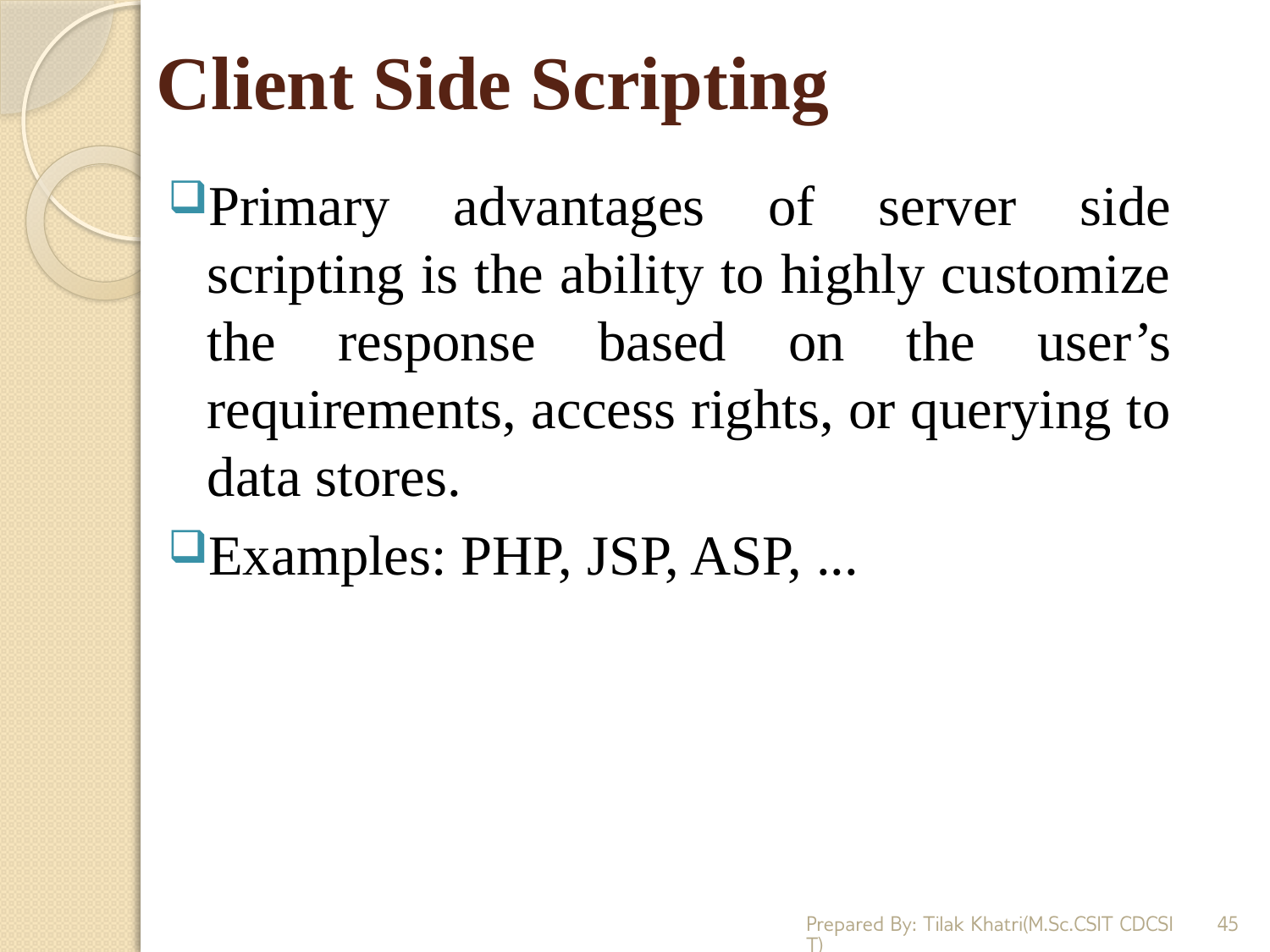

# Client Side Scripting
Primary advantages of server side scripting is the ability to highly customize the response based on the user’s requirements, access rights, or querying to data stores.
Examples: PHP, JSP, ASP, ...
Prepared By: Tilak Khatri(M.Sc.CSIT CDCSIT)
45